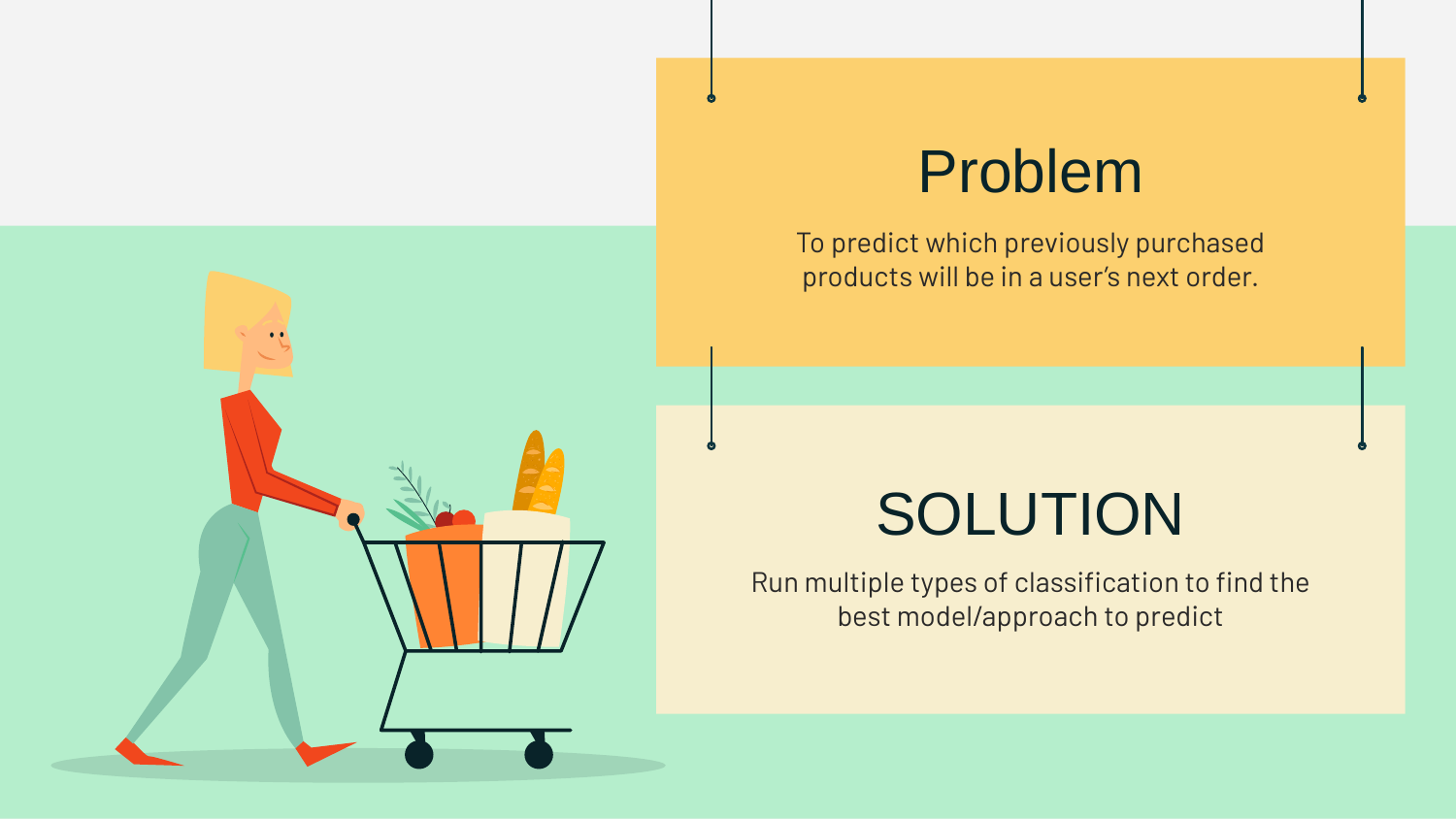

Problem
To predict which previously purchased products will be in a user’s next order.

SOLUTION
Run multiple types of classification to find the best model/approach to predict